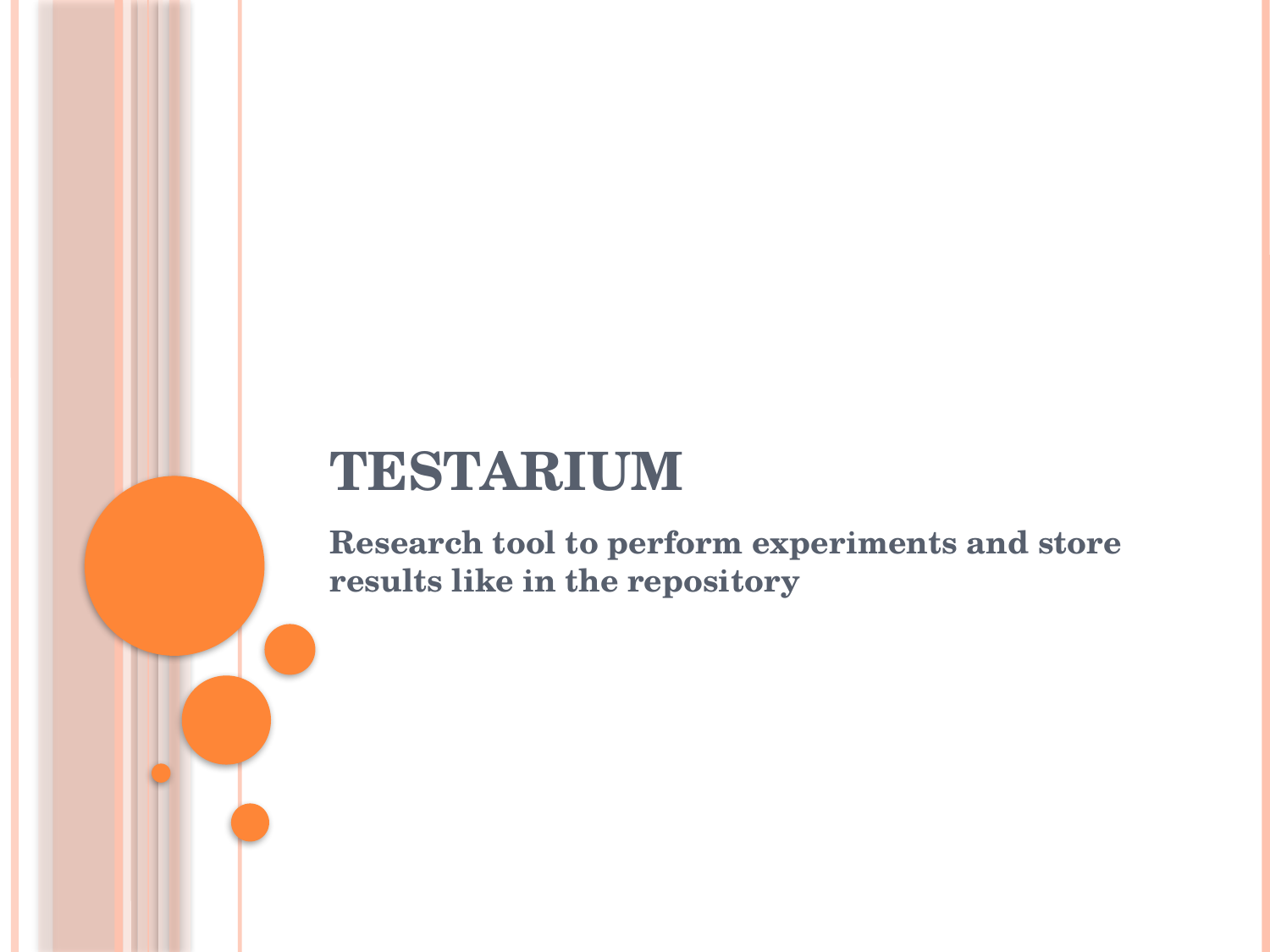

# Testarium
Research tool to perform experiments and store results like in the repository